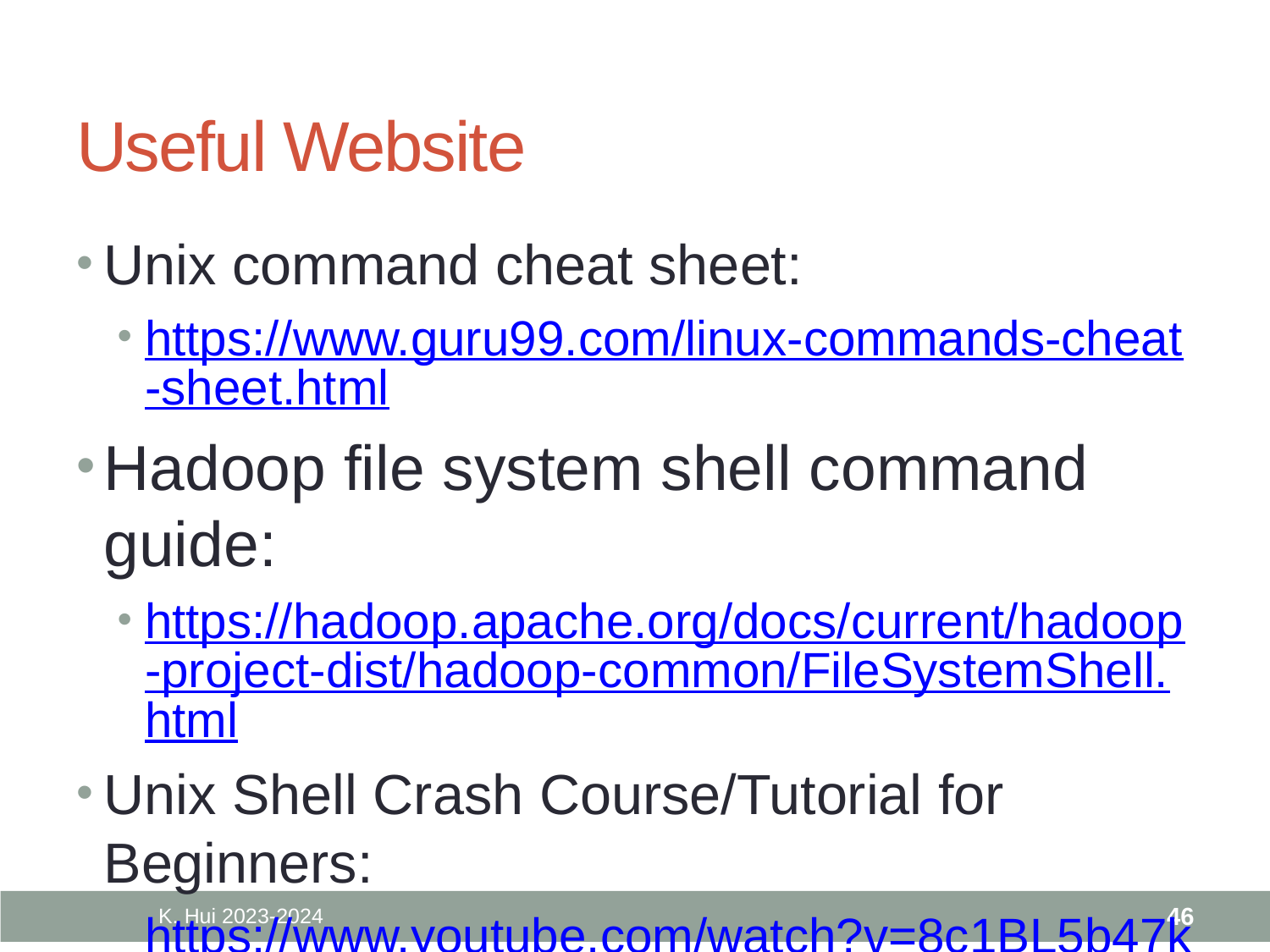

# Useful Website
Unix command cheat sheet:
https://www.guru99.com/linux-commands-cheat-sheet.html
Hadoop file system shell command guide:
https://hadoop.apache.org/docs/current/hadoop-project-dist/hadoop-common/FileSystemShell.html
Unix Shell Crash Course/Tutorial for Beginners:
https://www.youtube.com/watch?v=8c1BL5b47kg

K. Hui 2023-2024
46